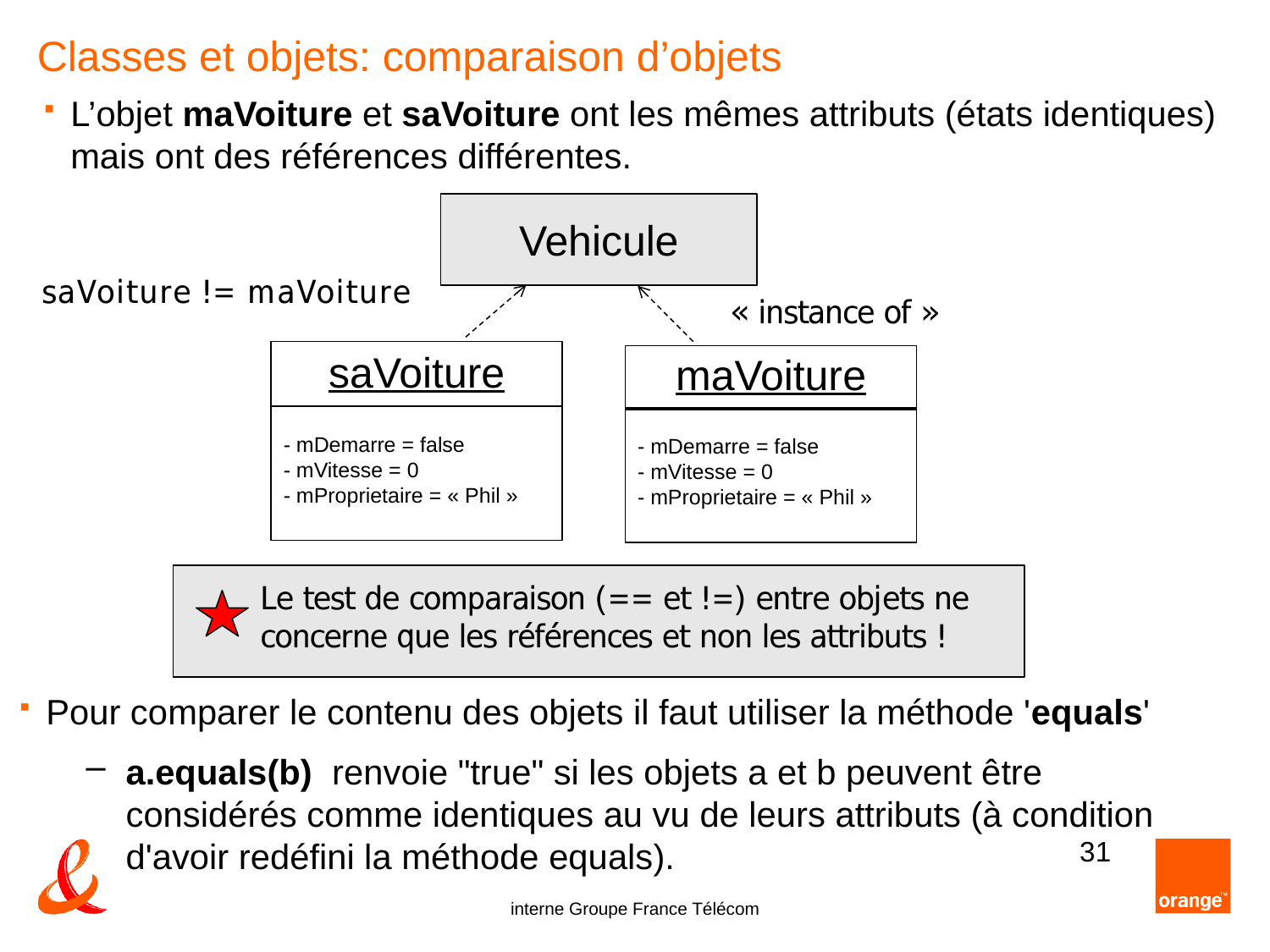

# Classes et objets: comparaison d’objets
L’objet maVoiture et saVoiture ont les mêmes attributs (états identiques) mais ont des références différentes.

Vehicule
saVoiture != maVoiture
« instance of »
saVoiture

- mDemarre = false
- mVitesse = 0
- mProprietaire = « Phil »

maVoiture

- mDemarre = false
- mVitesse = 0
- mProprietaire = « Phil »

Le test de comparaison (== et !=) entre objets ne concerne que les références et non les attributs !

Pour comparer le contenu des objets il faut utiliser la méthode 'equals'
a.equals(b)  renvoie "true" si les objets a et b peuvent être considérés comme identiques au vu de leurs attributs (à condition d'avoir redéfini la méthode equals).

31